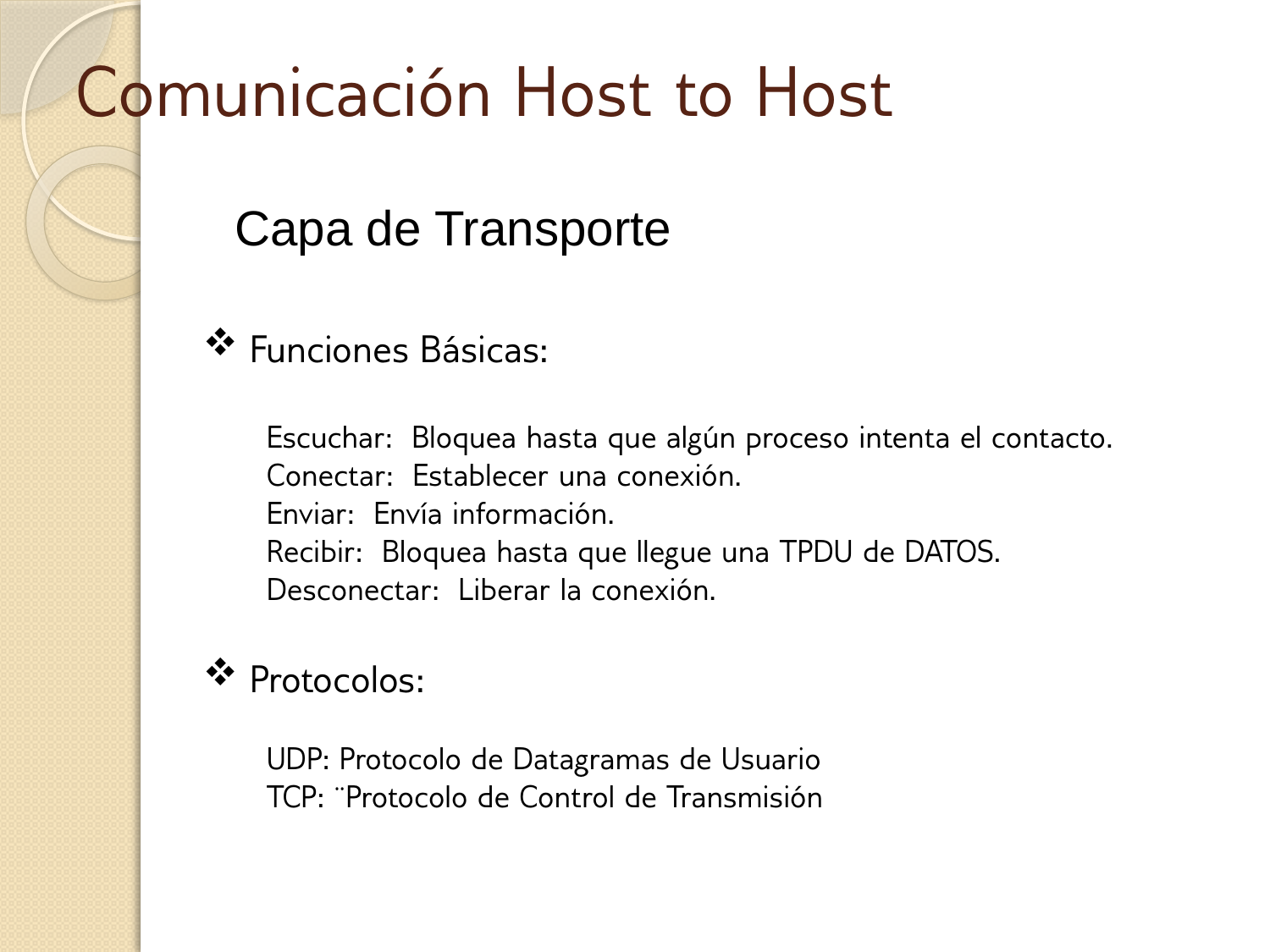

# Comunicación Host to Host
Capa de Transporte

 Funciones Básicas:

Escuchar:  Bloquea hasta que algún proceso intenta el contacto.
Conectar:  Establecer una conexión.
Enviar:  Envía información.
Recibir:  Bloquea hasta que llegue una TPDU de DATOS.
Desconectar:  Liberar la conexión.

 Protocolos:
UDP: Protocolo de Datagramas de Usuario
TCP: ¨Protocolo de Control de Transmisión